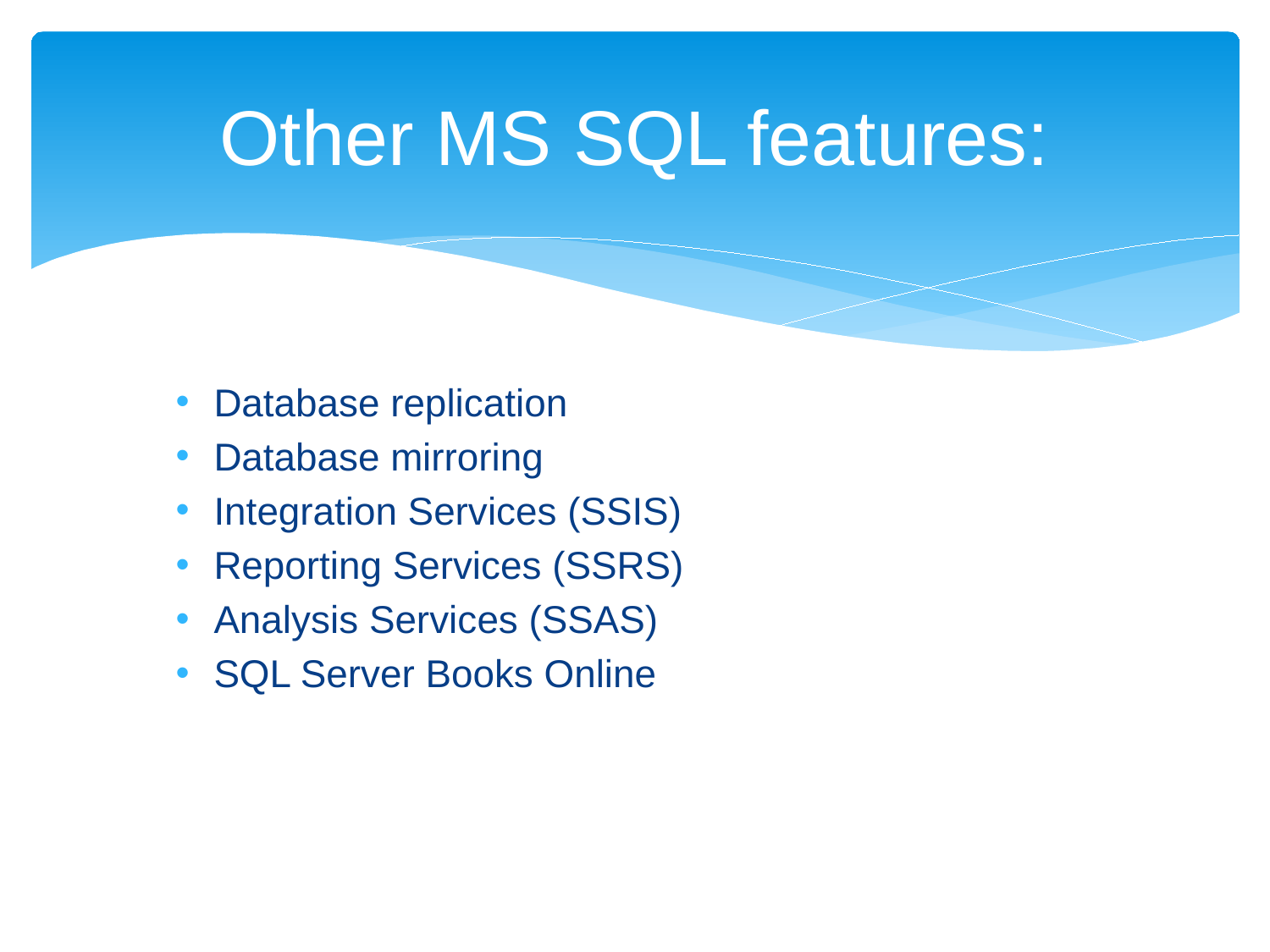

# Other MS SQL features:
Database replication
Database mirroring
Integration Services (SSIS)
Reporting Services (SSRS)
Analysis Services (SSAS)
SQL Server Books Online